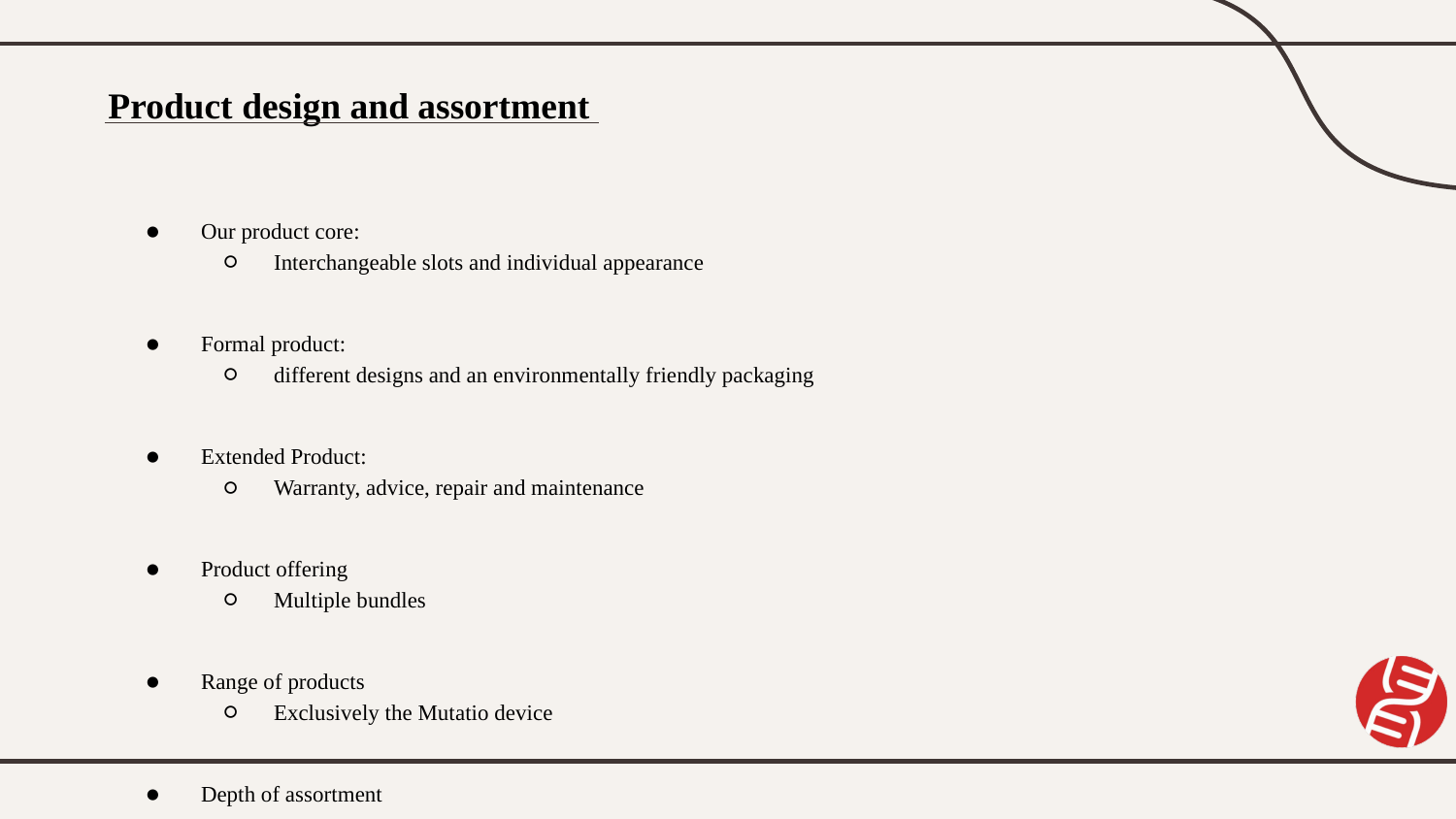

# Product design and assortment
Our product core:
Interchangeable slots and individual appearance

Formal product:
different designs and an environmentally friendly packaging

Extended Product:
Warranty, advice, repair and maintenance

Product offering
Multiple bundles

Range of products
Exclusively the Mutatio device

Depth of assortment
3 main variants